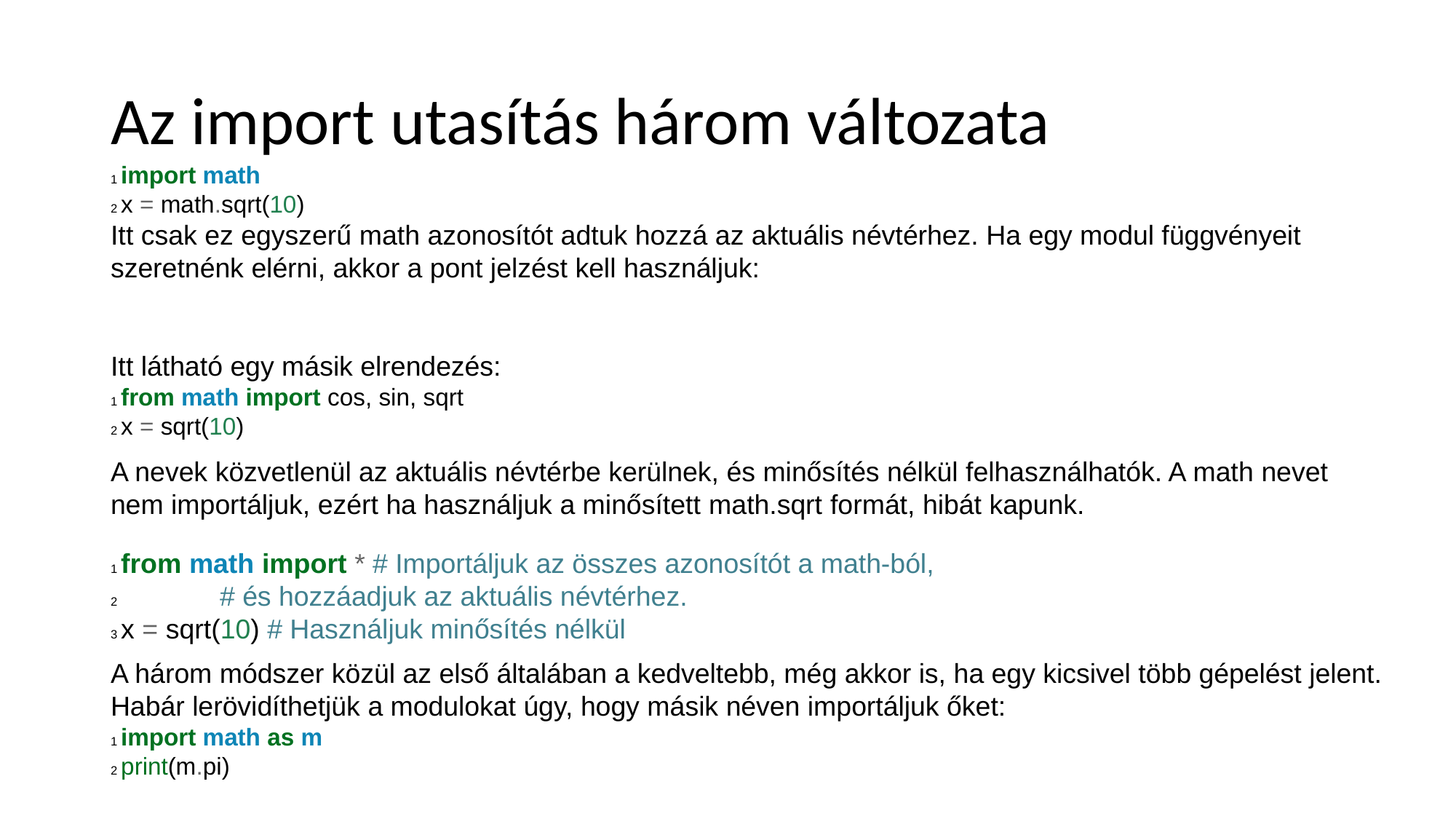

# Az import utasítás három változata
1 import math
2 x = math.sqrt(10)
Itt csak ez egyszerű math azonosítót adtuk hozzá az aktuális névtérhez. Ha egy modul függvényeit szeretnénk elérni, akkor a pont jelzést kell használjuk:

Itt látható egy másik elrendezés:
1 from math import cos, sin, sqrt
2 x = sqrt(10)
A nevek közvetlenül az aktuális névtérbe kerülnek, és minősítés nélkül felhasználhatók. A math nevet  nem importáljuk, ezért ha használjuk a minősített math.sqrt formát, hibát kapunk.

1 from math import * # Importáljuk az összes azonosítót a math-ból,
2 	# és hozzáadjuk az aktuális névtérhez.
3 x = sqrt(10) # Használjuk minősítés nélkül
A három módszer közül az első általában a kedveltebb, még akkor is, ha egy kicsivel több gépelést jelent. Habár lerövidíthetjük a modulokat úgy, hogy másik néven importáljuk őket:
1 import math as m
2 print(m.pi)